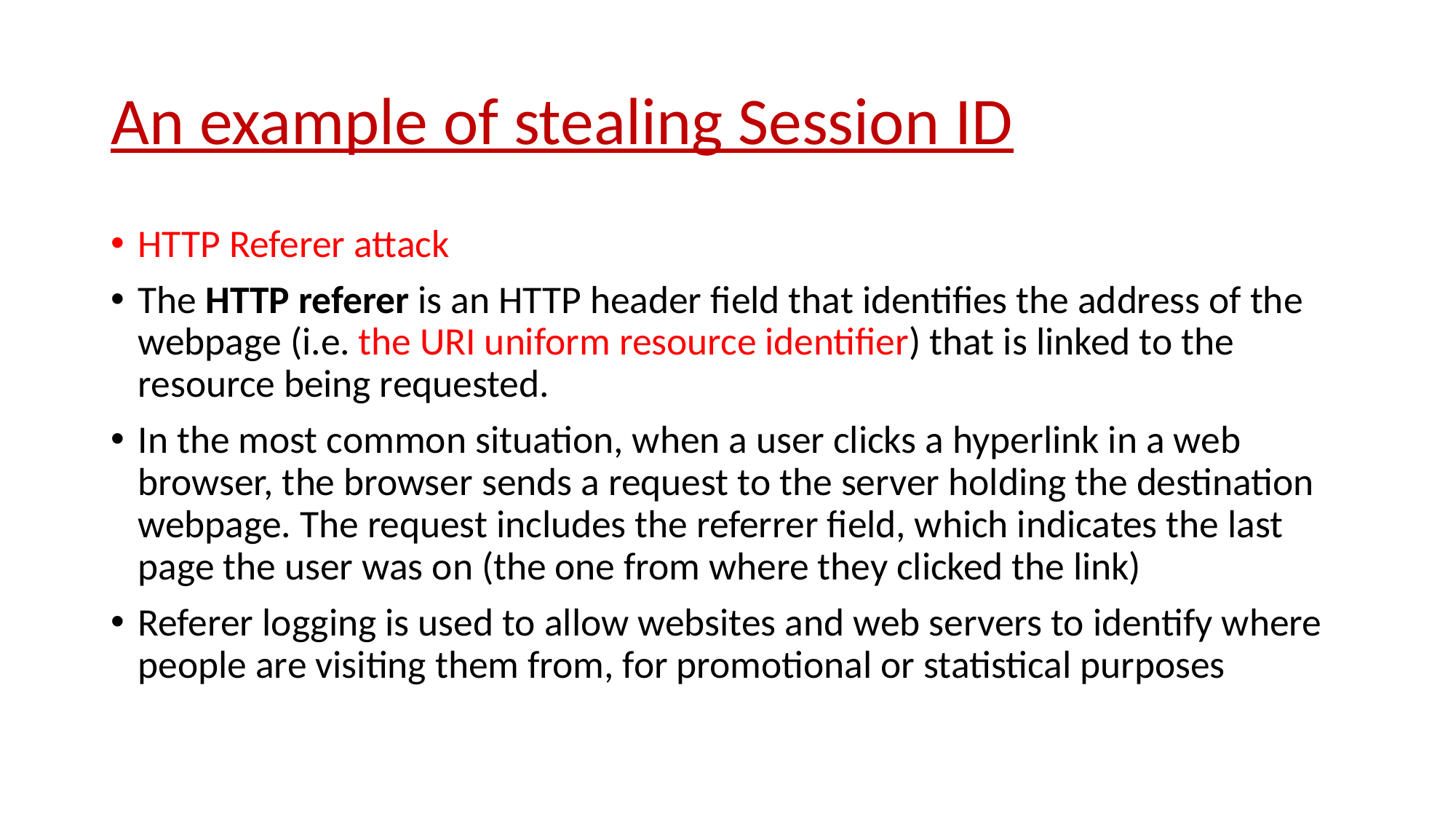

# An example of stealing Session ID
HTTP Referer attack
The HTTP referer is an HTTP header field that identifies the address of the webpage (i.e. the URI uniform resource identifier) that is linked to the resource being requested.
In the most common situation, when a user clicks a hyperlink in a web browser, the browser sends a request to the server holding the destination webpage. The request includes the referrer field, which indicates the last page the user was on (the one from where they clicked the link)
Referer logging is used to allow websites and web servers to identify where people are visiting them from, for promotional or statistical purposes